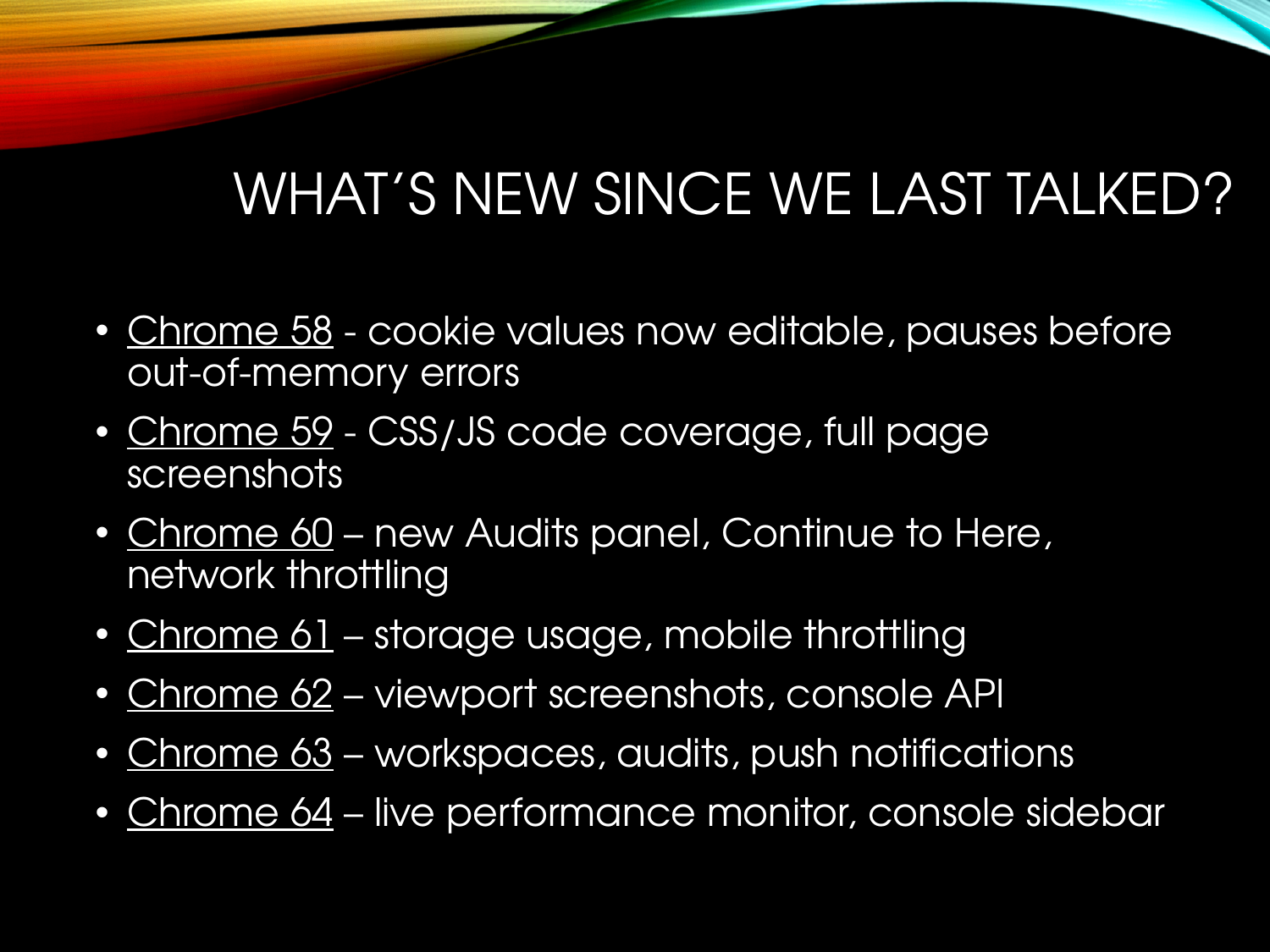

# WHAT’S NEW since we LAST TALKED?
Chrome 58 - cookie values now editable, pauses before out-of-memory errors
Chrome 59 - CSS/JS code coverage, full page screenshots
Chrome 60 – new Audits panel, Continue to Here, network throttling
Chrome 61 – storage usage, mobile throttling
Chrome 62 – viewport screenshots, console API
Chrome 63 – workspaces, audits, push notifications
Chrome 64 – live performance monitor, console sidebar